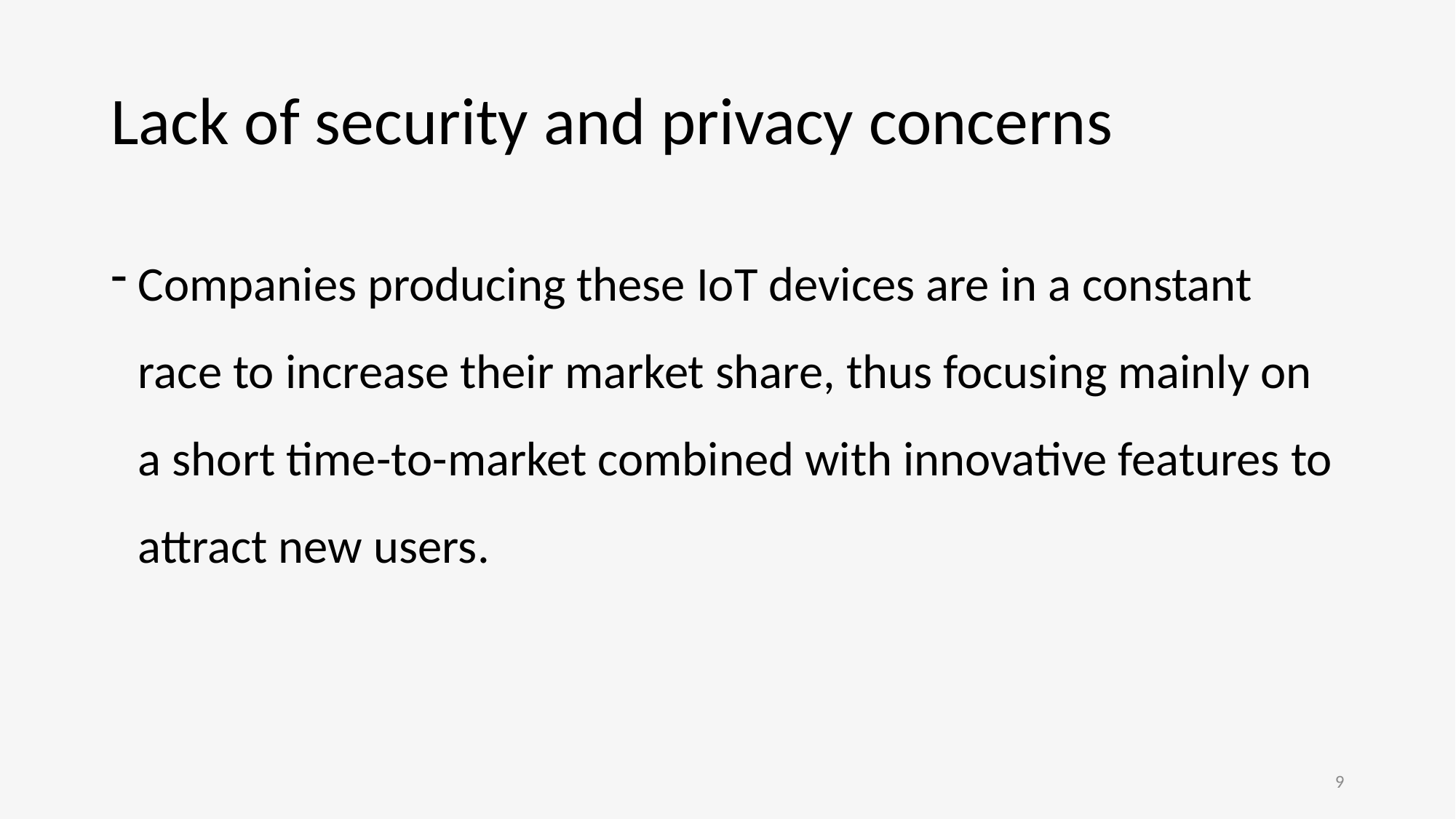

# Lack of security and privacy concerns
Companies producing these IoT devices are in a constant race to increase their market share, thus focusing mainly on a short time-to-market combined with innovative features to attract new users.

9